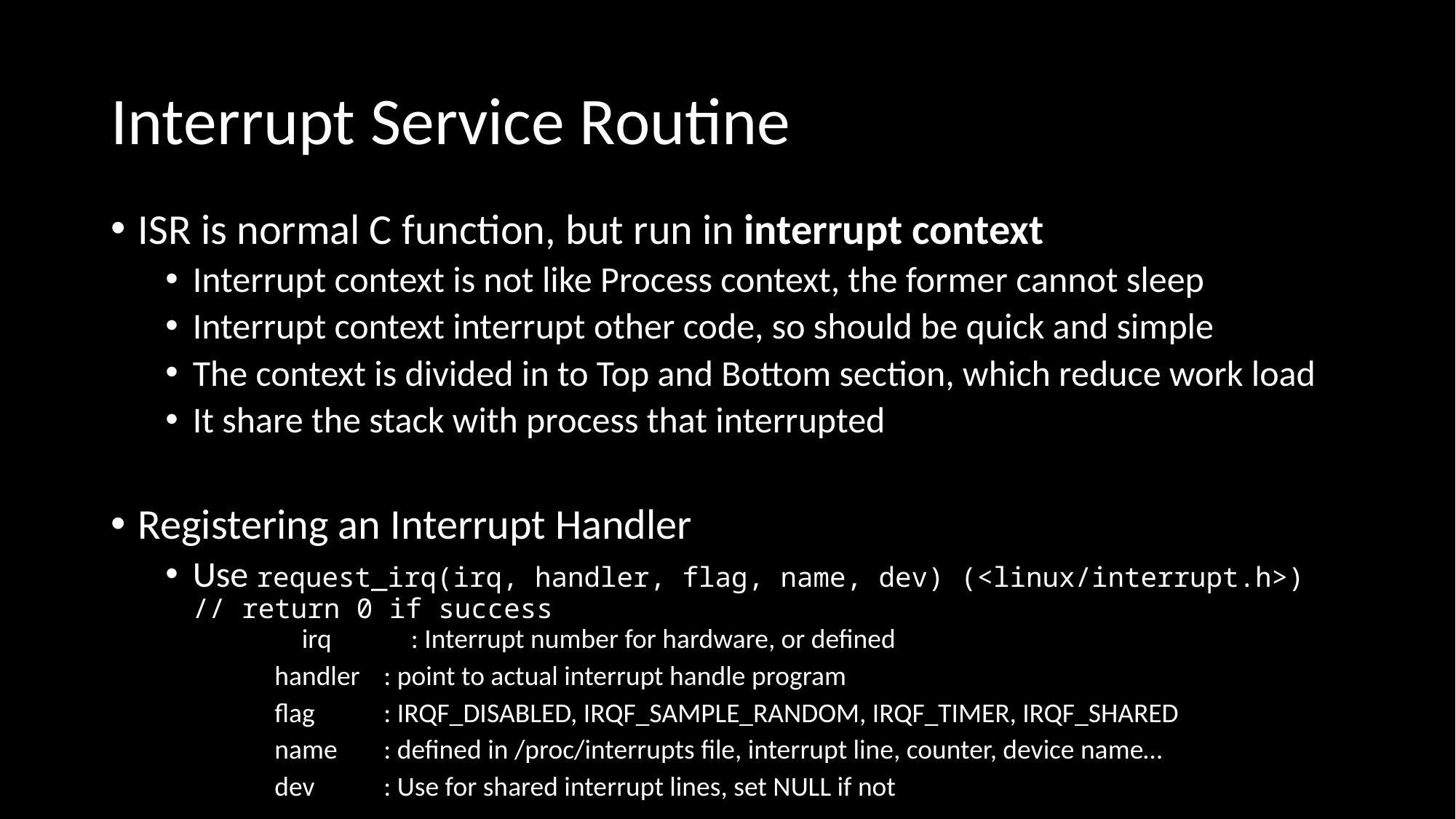

# Interrupt Service Routine
ISR is normal C function, but run in interrupt context
Interrupt context is not like Process context, the former cannot sleep
Interrupt context interrupt other code, so should be quick and simple
The context is divided in to Top and Bottom section, which reduce work load
It share the stack with process that interrupted

Registering an Interrupt Handler
Use request_irq(irq, handler, flag, name, dev) (<linux/interrupt.h>)
// return 0 if success
	irq	: Interrupt number for hardware, or defined
	handler	: point to actual interrupt handle program
	flag	: IRQF_DISABLED, IRQF_SAMPLE_RANDOM, IRQF_TIMER, IRQF_SHARED
	name	: defined in /proc/interrupts file, interrupt line, counter, device name…
	dev	: Use for shared interrupt lines, set NULL if not